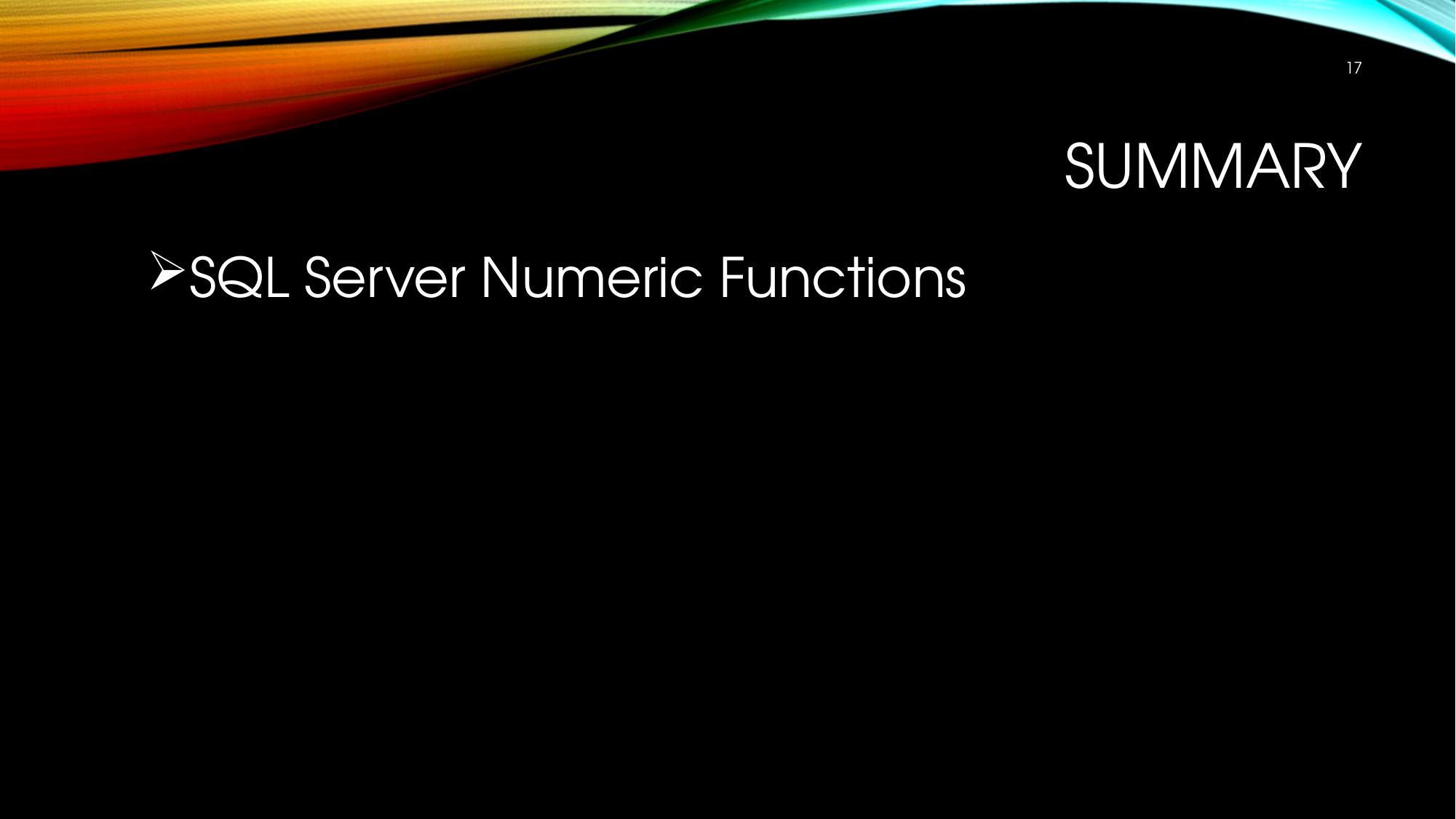

17
# Summary
SQL Server Numeric Functions